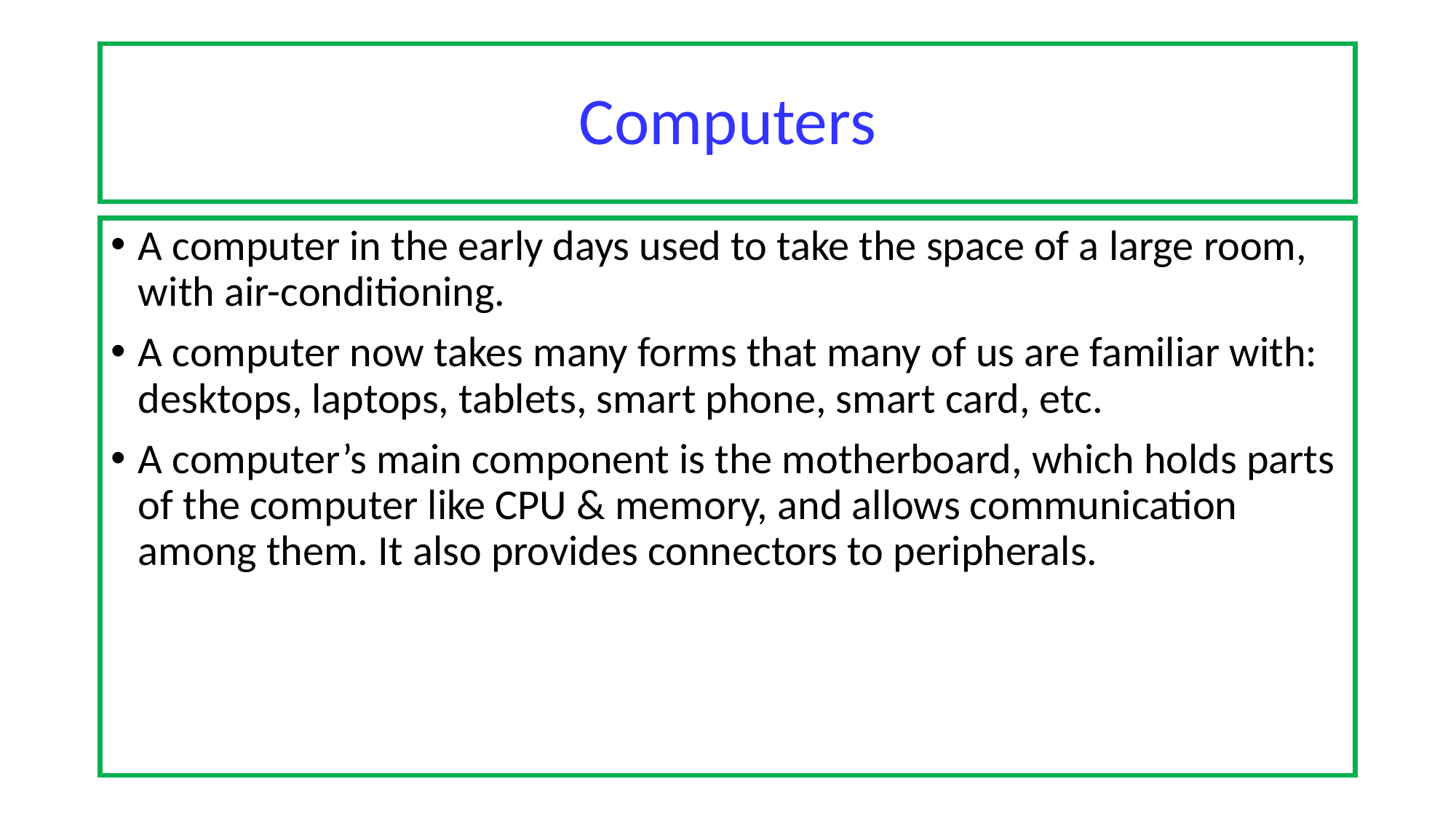

# Computers
A computer in the early days used to take the space of a large room, with air-conditioning.
A computer now takes many forms that many of us are familiar with: desktops, laptops, tablets, smart phone, smart card, etc.
A computer’s main component is the motherboard, which holds parts of the computer like CPU & memory, and allows communication among them. It also provides connectors to peripherals.